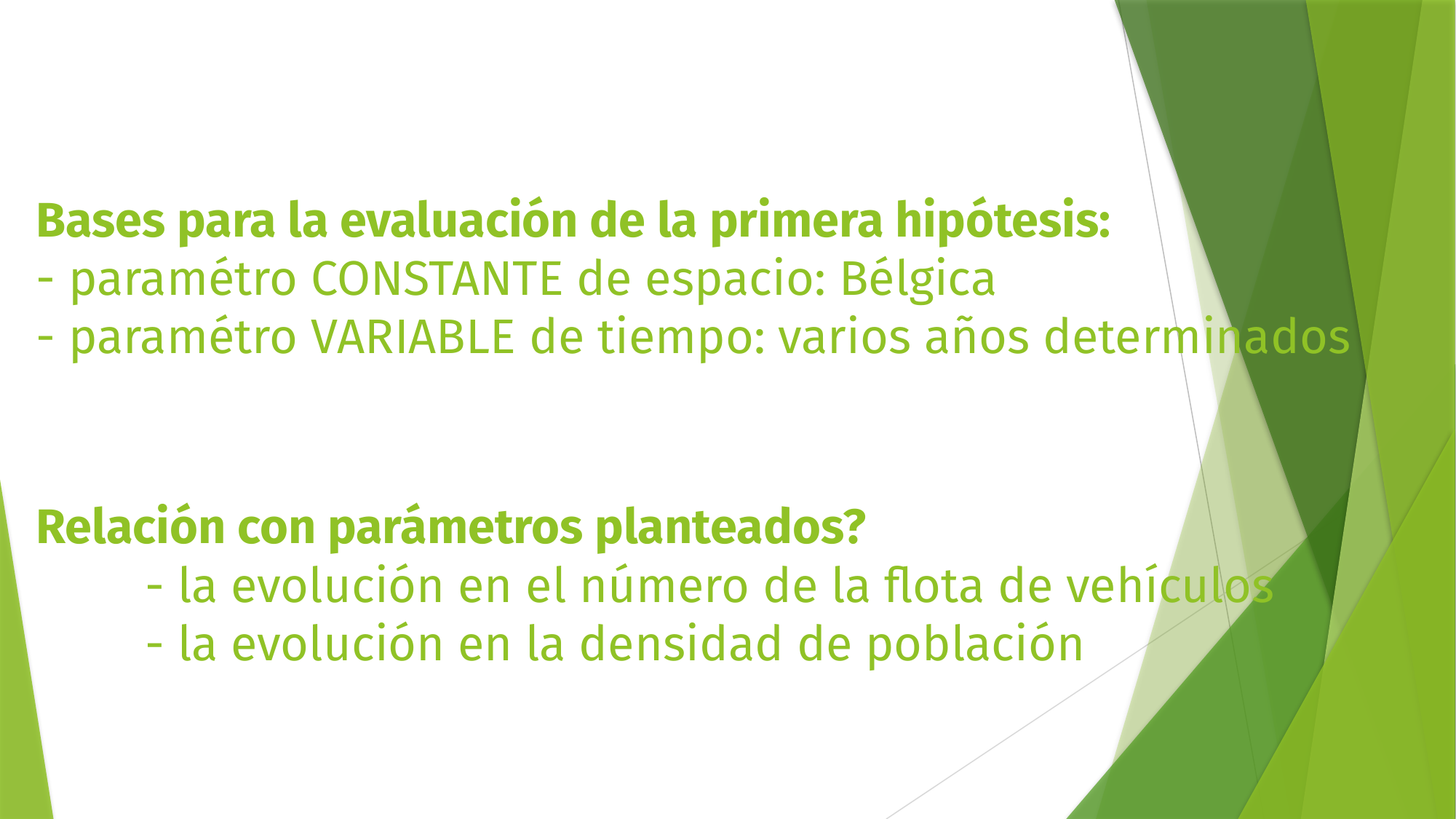

Bases para la evaluación de la primera hipótesis:
- paramétro CONSTANTE de espacio: Bélgica
- paramétro VARIABLE de tiempo: varios años determinados
Relación con parámetros planteados?
	- la evolución en el número de la flota de vehículos
	- la evolución en la densidad de población